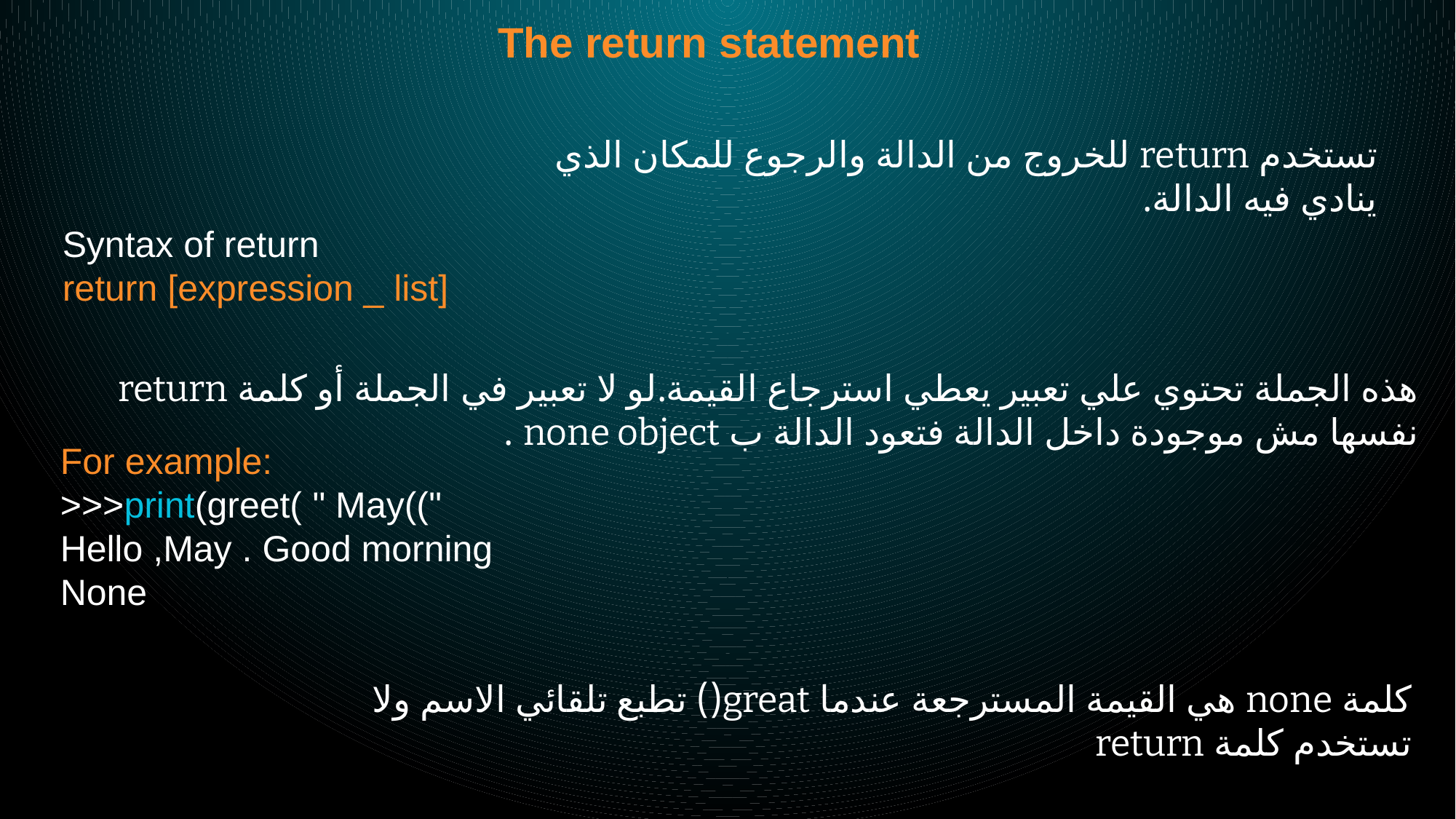

The return statement
تستخدم return للخروج من الدالة والرجوع للمكان الذي ينادي فيه الدالة.
Syntax of return
return [expression _ list]
هذه الجملة تحتوي علي تعبير يعطي استرجاع القيمة.لو لا تعبير في الجملة أو كلمة return نفسها مش موجودة داخل الدالة فتعود الدالة ب none object .
For example:
>>>print(greet( " May(("
Hello ,May . Good morning
None
كلمة none هي القيمة المسترجعة عندما great() تطبع تلقائي الاسم ولا تستخدم كلمة return